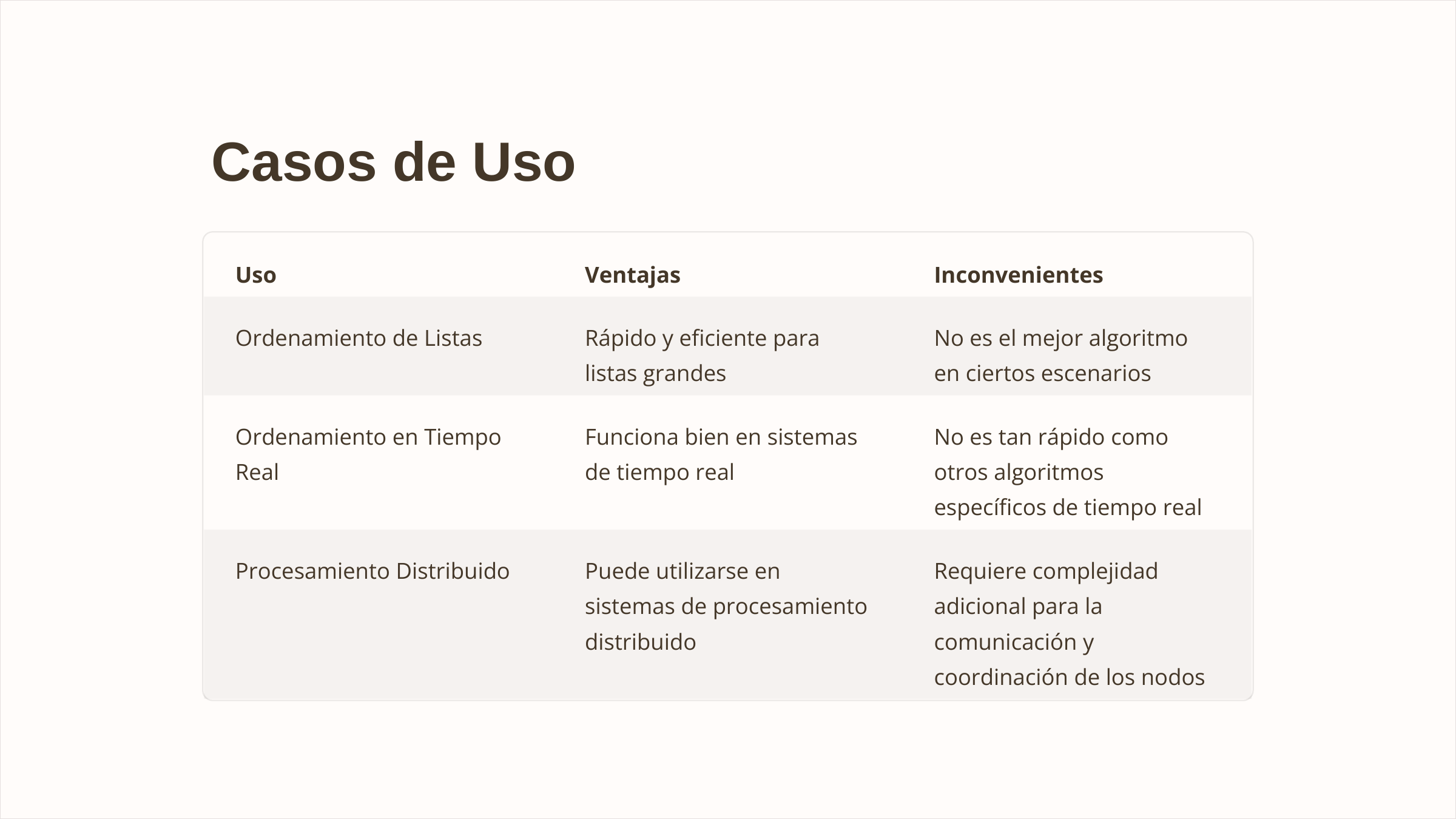

Casos de Uso

Uso
Ventajas
Inconvenientes

Ordenamiento de Listas
Rápido y eficiente para listas grandes
No es el mejor algoritmo en ciertos escenarios

Ordenamiento en Tiempo Real
Funciona bien en sistemas de tiempo real
No es tan rápido como otros algoritmos específicos de tiempo real

Procesamiento Distribuido
Puede utilizarse en sistemas de procesamiento distribuido
Requiere complejidad adicional para la comunicación y coordinación de los nodos